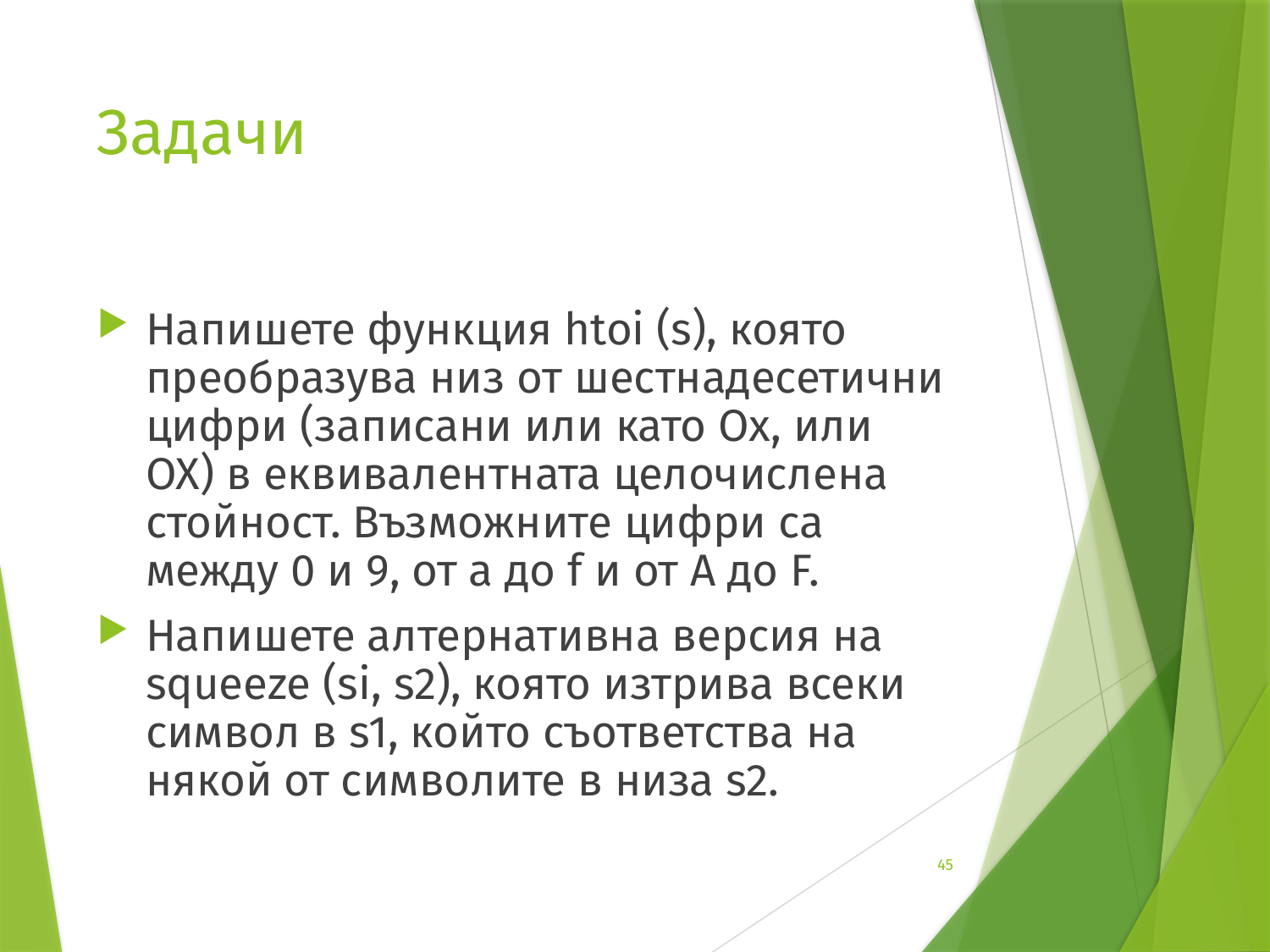

# Задачи
Напишете функция htoi (s), която преобразува низ от шестнадесетични цифри (записани или като Ох, или ОХ) в еквивалентната целочислена стойност. Възможните цифри са между 0 и 9, от а до f и от А до F.
Напишете алтернативна версия на squeeze (si, s2), която изтрива всеки символ в s1, който съответства на някой от символите в низа s2.

45